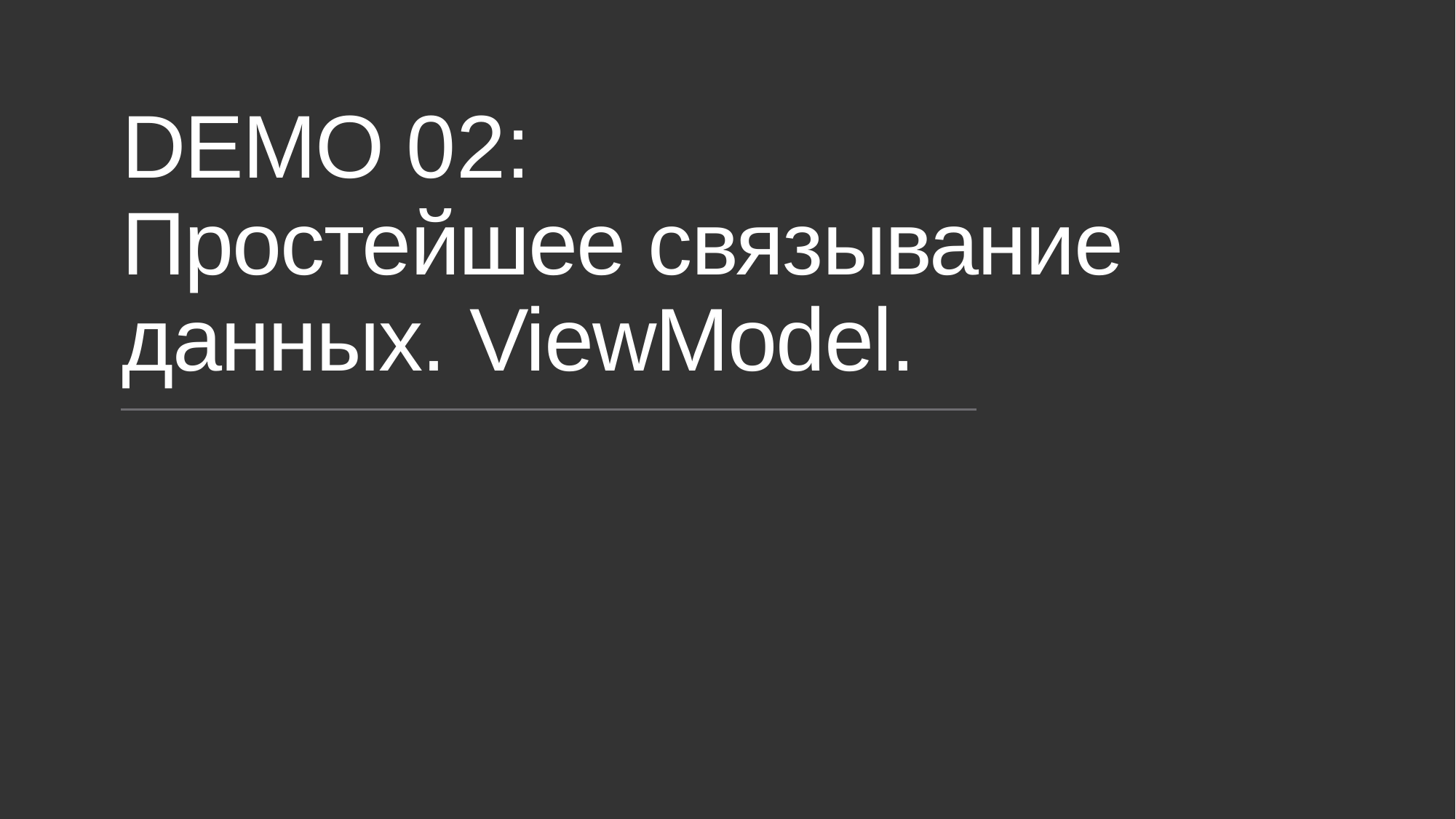

# DEMO 02: Простейшее связывание данных. ViewModel.